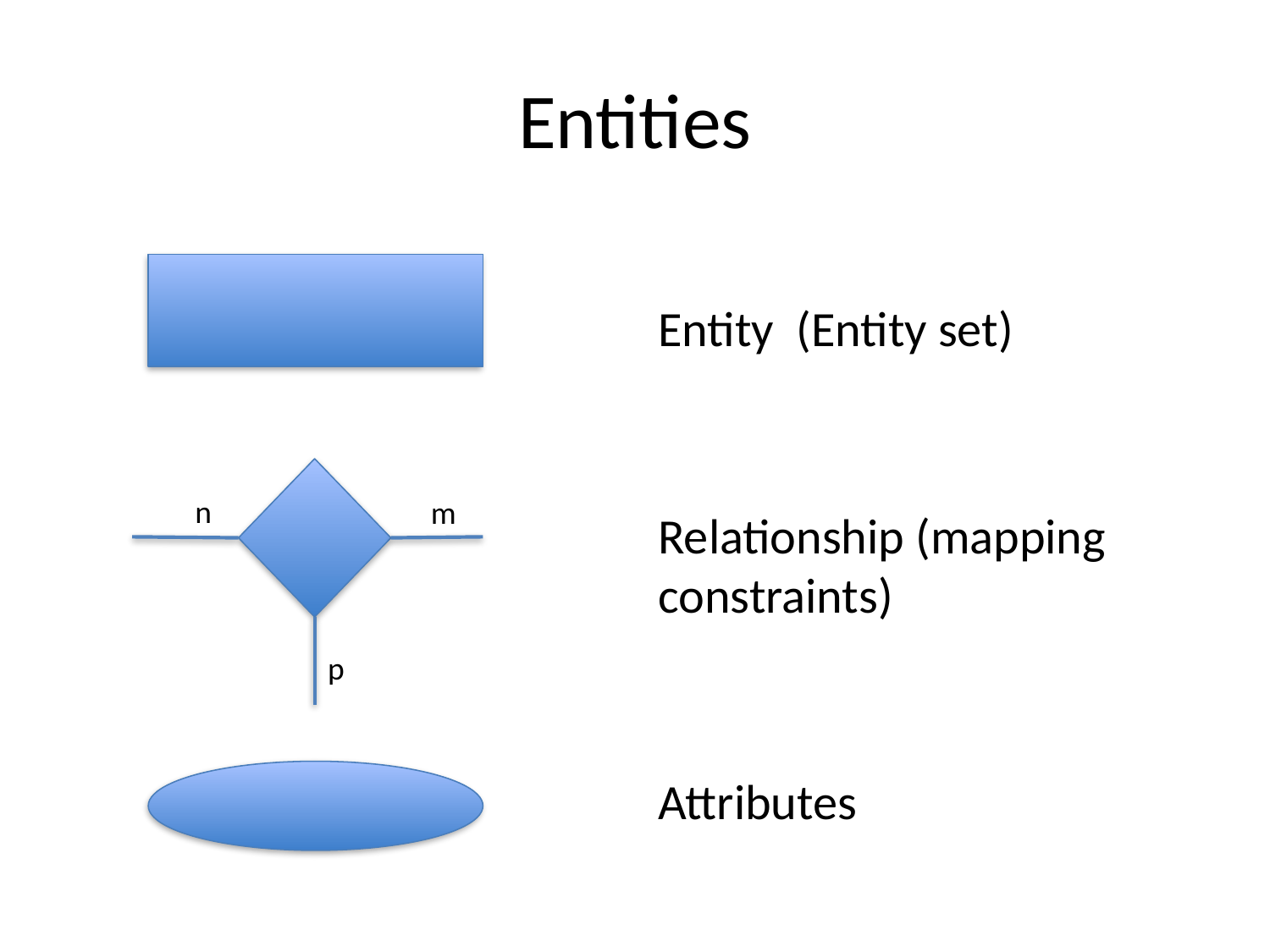

# Entities

Entity  (Entity set)

Relationship (mapping constraints)

Attributes

n
m
p